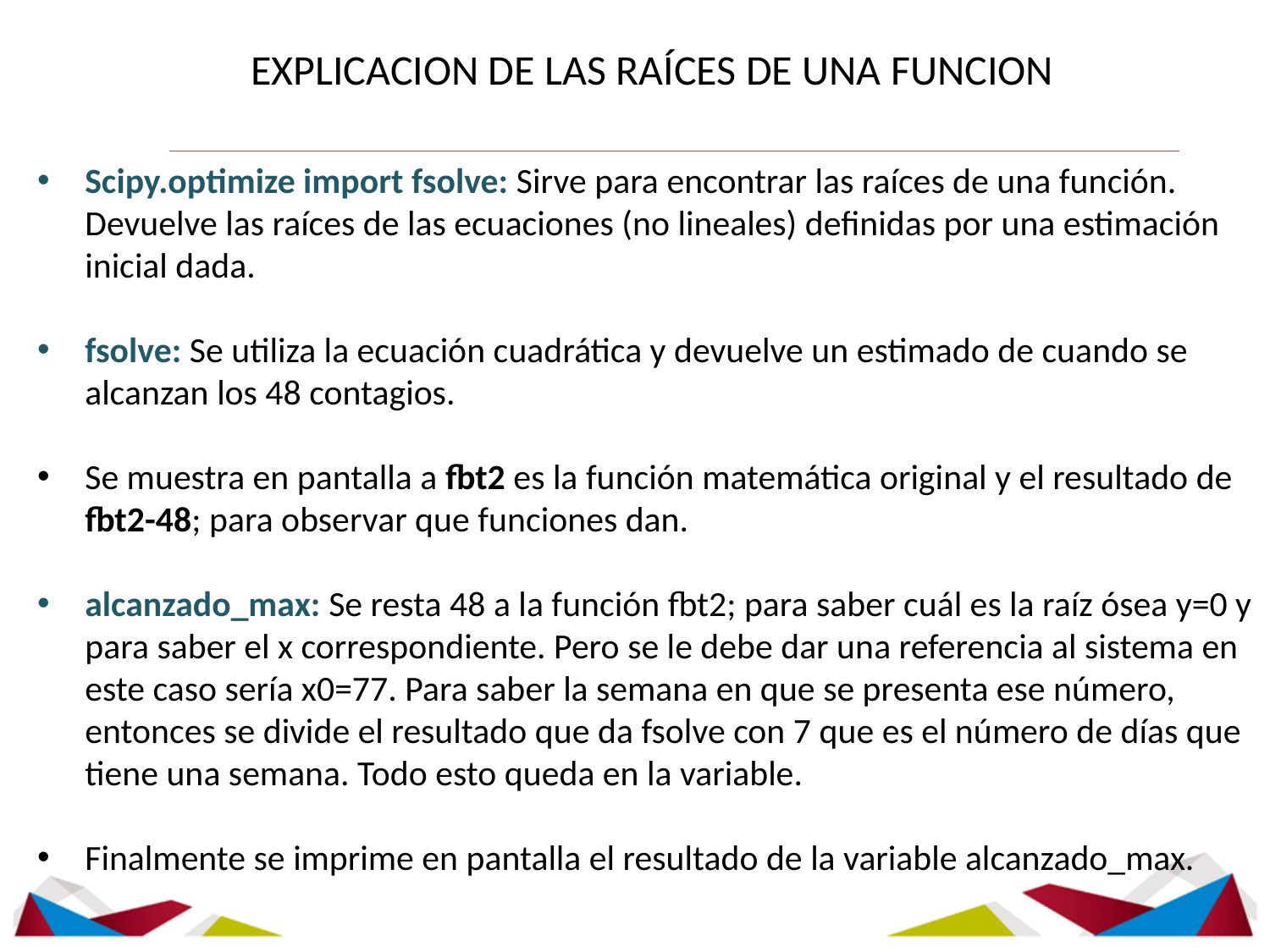

EXPLICACION DE LAS RAÍCES DE UNA FUNCION
Scipy.optimize import fsolve: Sirve para encontrar las raíces de una función. Devuelve las raíces de las ecuaciones (no lineales) definidas por una estimación inicial dada.

fsolve: Se utiliza la ecuación cuadrática y devuelve un estimado de cuando se alcanzan los 48 contagios.

Se muestra en pantalla a fbt2 es la función matemática original y el resultado de fbt2-48; para observar que funciones dan.

alcanzado_max: Se resta 48 a la función fbt2; para saber cuál es la raíz ósea y=0 y para saber el x correspondiente. Pero se le debe dar una referencia al sistema en este caso sería x0=77. Para saber la semana en que se presenta ese número, entonces se divide el resultado que da fsolve con 7 que es el número de días que tiene una semana. Todo esto queda en la variable.

Finalmente se imprime en pantalla el resultado de la variable alcanzado_max.